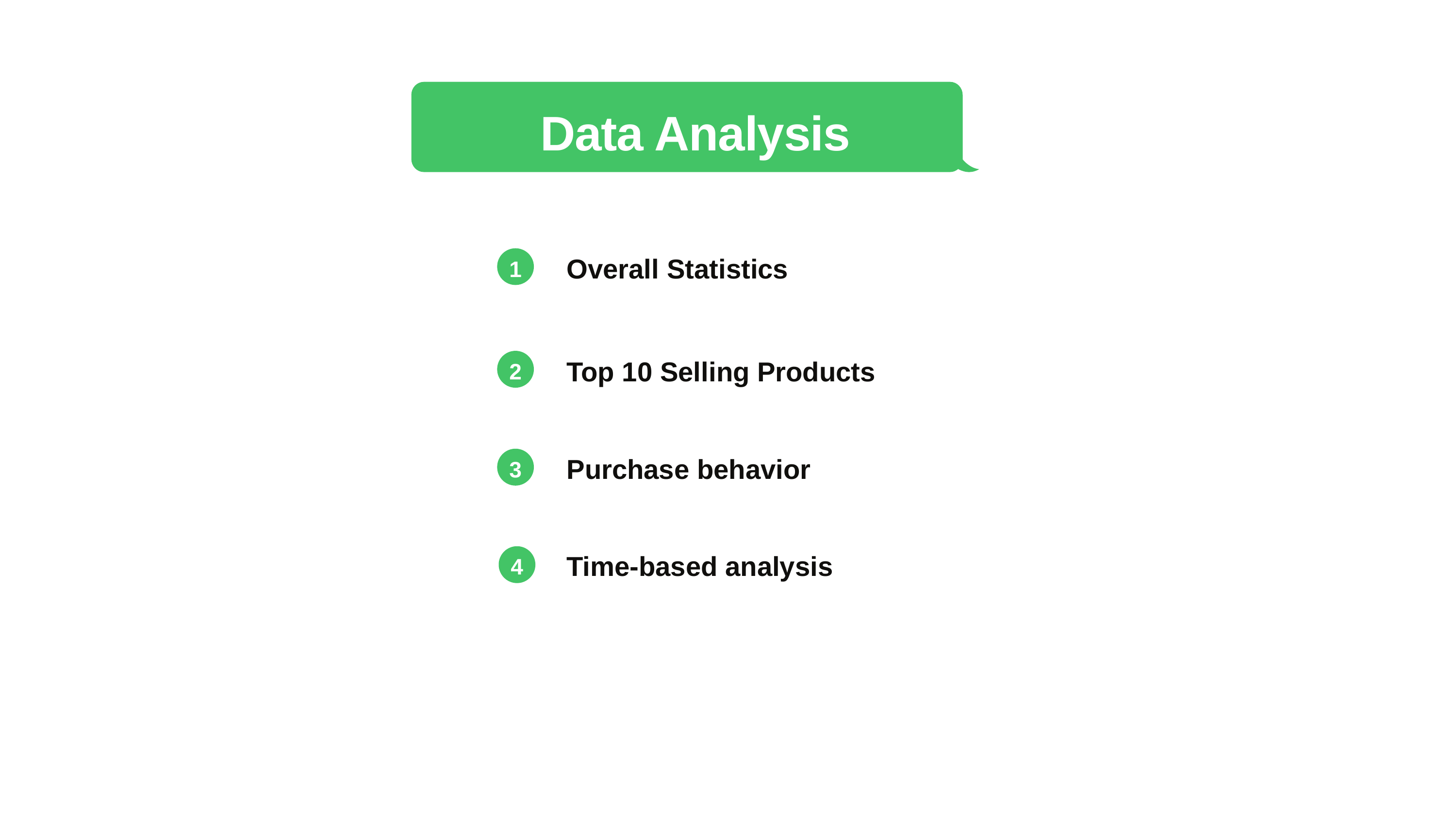

Data Analysis
Overall Statistics

1
Top 10 Selling Products

2
Purchase behavior

3
Time-based analysis

4